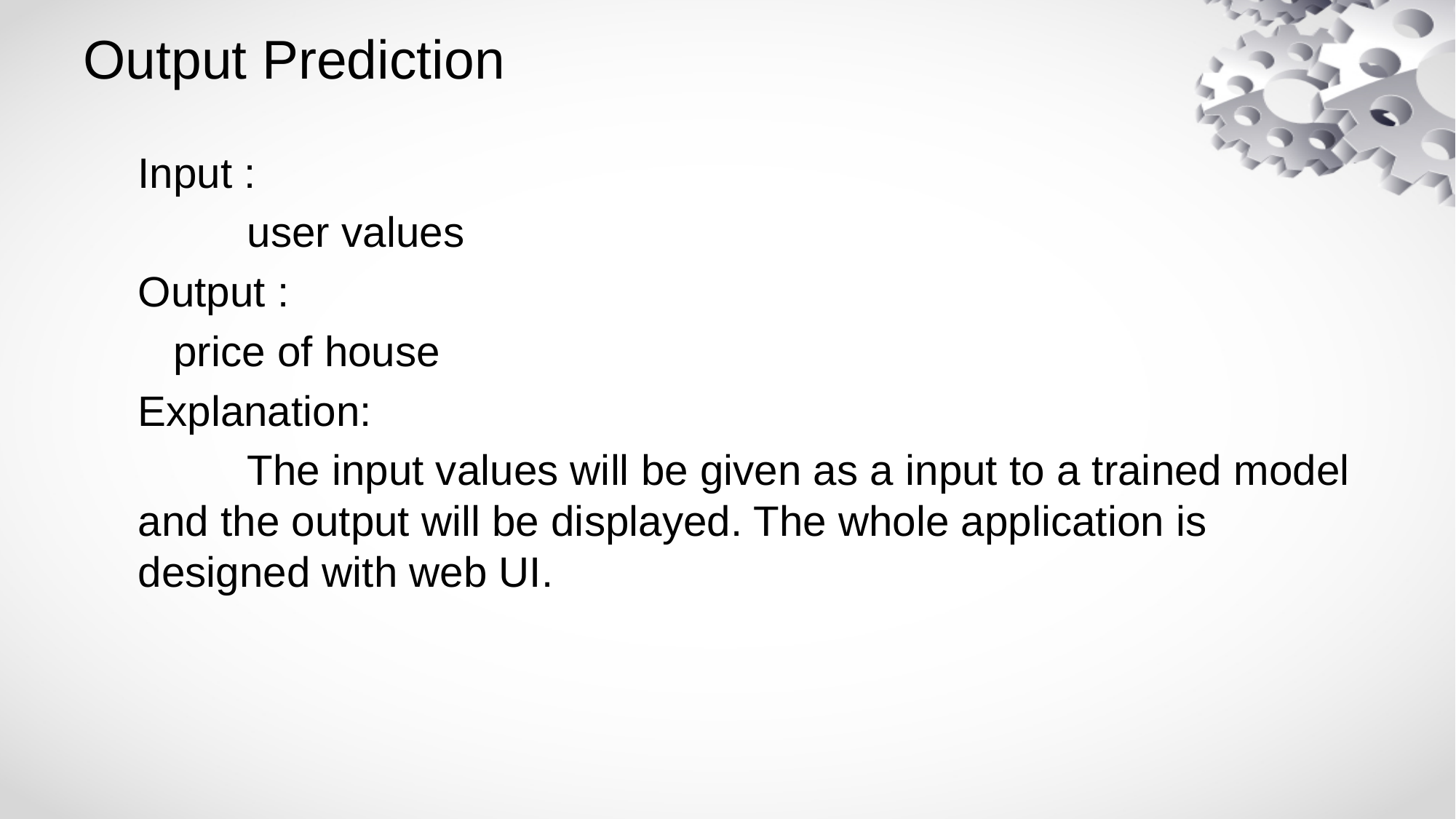

# Output Prediction
Input :
	user values
Output :
   price of house
Explanation:
	The input values will be given as a input to a trained model and the output will be displayed. The whole application is designed with web UI.